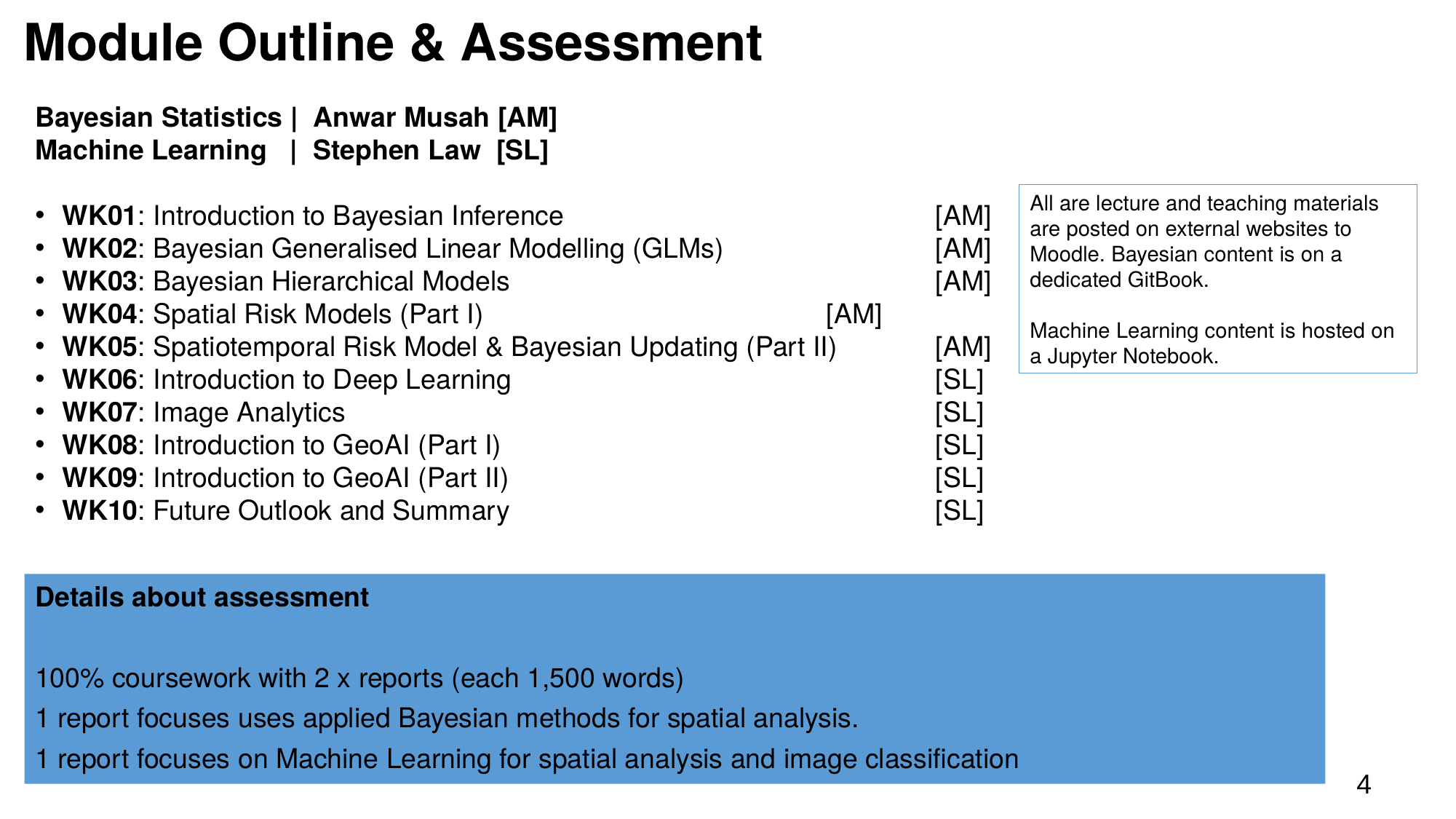

Module Outline & Assessment
Bayesian Statistics |  Anwar Musah [AM]
Machine Learning   |  Stephen Law  [SL]

WK01: Introduction to Bayesian Inference 				[AM]
WK02: Bayesian Generalised Linear Modelling (GLMs) 		[AM]
WK03: Bayesian Hierarchical Models 				[AM]
WK04: Spatial Risk Models (Part I)				[AM]
WK05: Spatiotemporal Risk Model & Bayesian Updating (Part II) 	[AM]
WK06: Introduction to Deep Learning 				[SL]
WK07: Image Analytics						[SL]
WK08: Introduction to GeoAI (Part I)				[SL]
WK09: Introduction to GeoAI (Part II) 				[SL]
WK10: Future Outlook and Summary				[SL]

All are lecture and teaching materials are posted on external websites to Moodle. Bayesian content is on a dedicated GitBook.

Machine Learning content is hosted on a Jupyter Notebook.
Details about assessment

100% coursework with 2 x reports (each 1,500 words)
1 report focuses uses applied Bayesian methods for spatial analysis.
1 report focuses on Machine Learning for spatial analysis and image classification
4